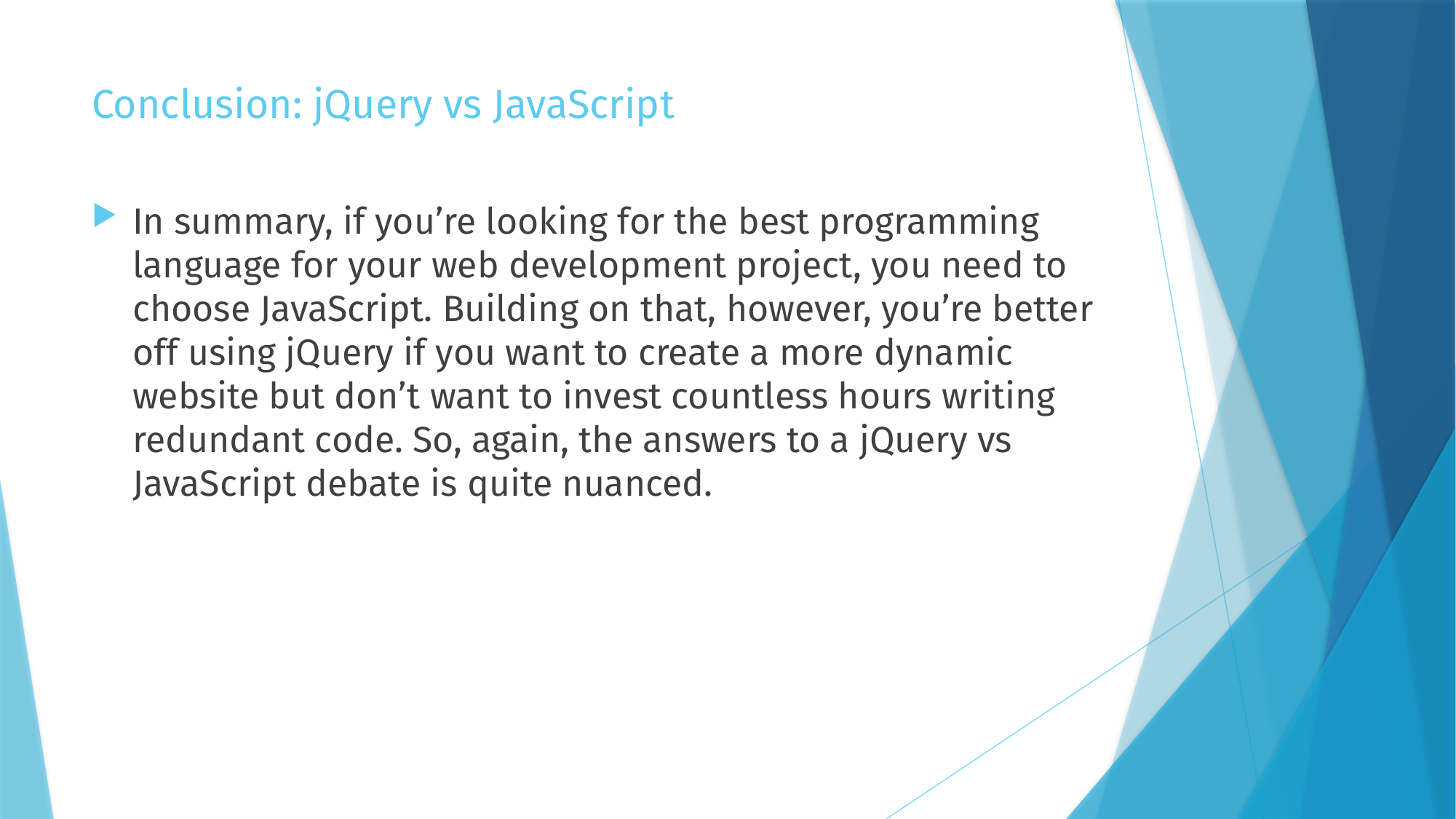

# Conclusion: jQuery vs JavaScript
In summary, if you’re looking for the best programming language for your web development project, you need to choose JavaScript. Building on that, however, you’re better off using jQuery if you want to create a more dynamic website but don’t want to invest countless hours writing redundant code. So, again, the answers to a jQuery vs JavaScript debate is quite nuanced.